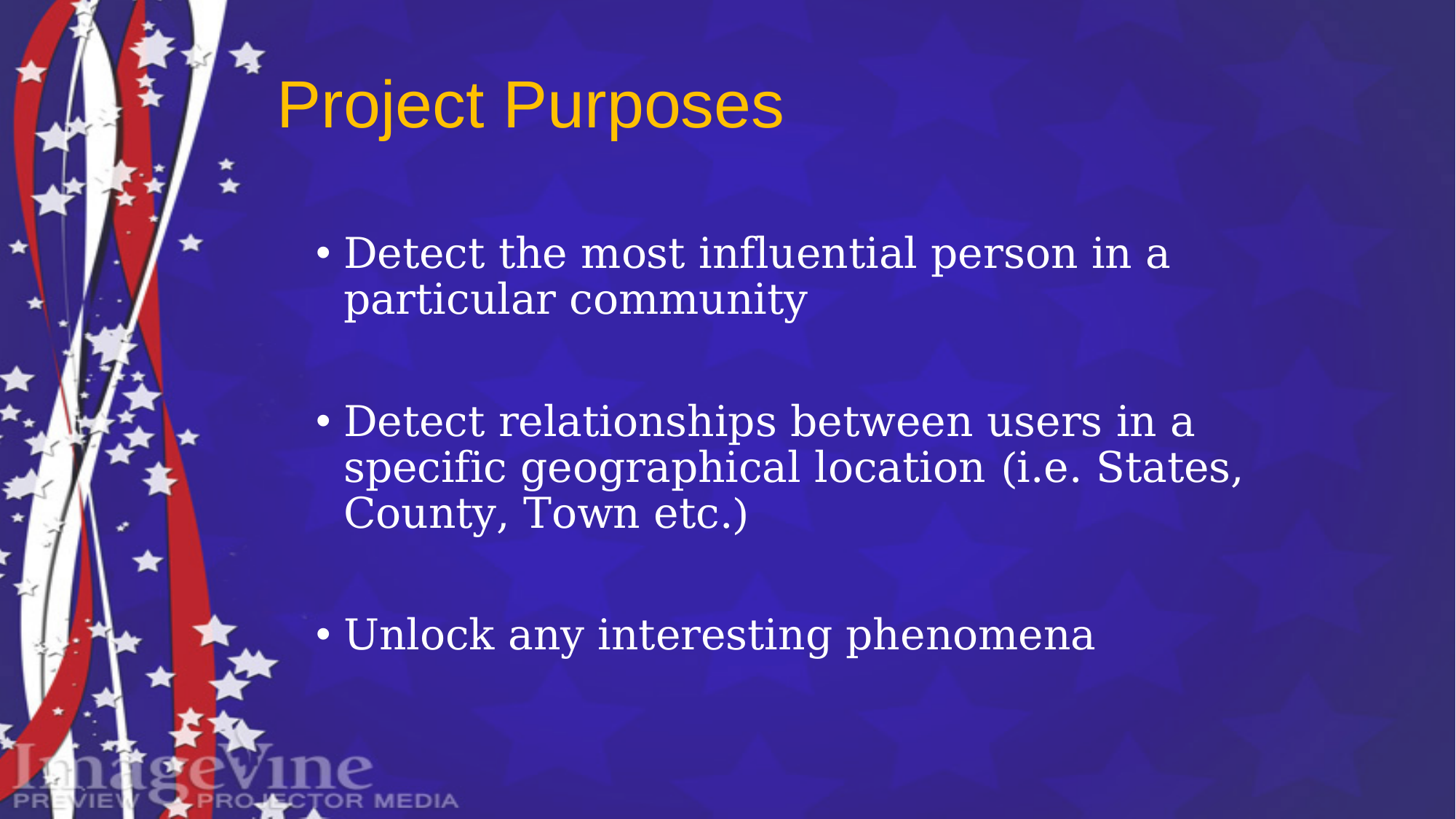

# Project Purposes
Detect the most influential person in a particular community

Detect relationships between users in a specific geographical location (i.e. States, County, Town etc.)

Unlock any interesting phenomena